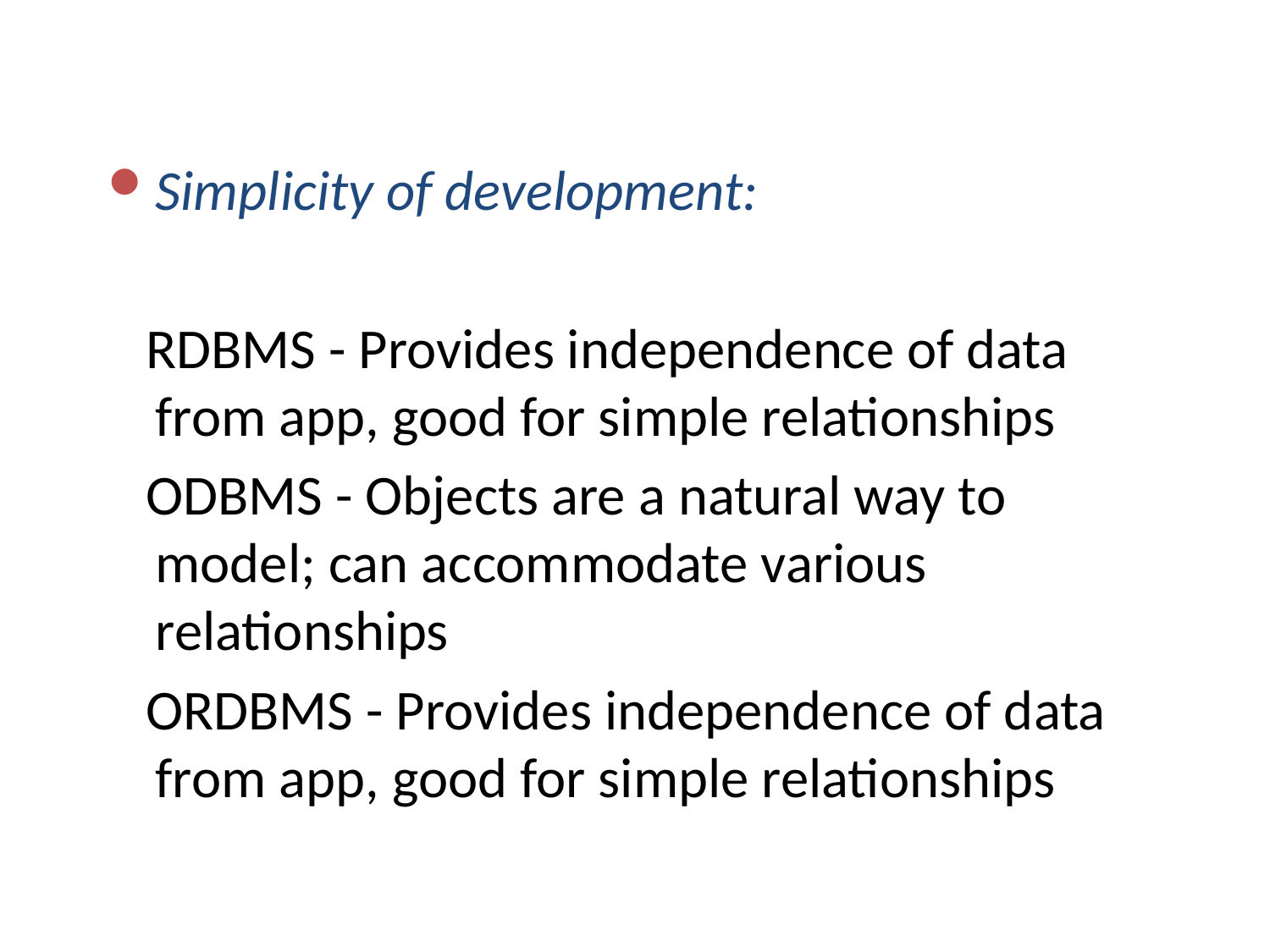

Simplicity of development:

   RDBMS - Provides independence of data from app, good for simple relationships
   ODBMS - Objects are a natural way to model; can accommodate various relationships
   ORDBMS - Provides independence of data from app, good for simple relationships